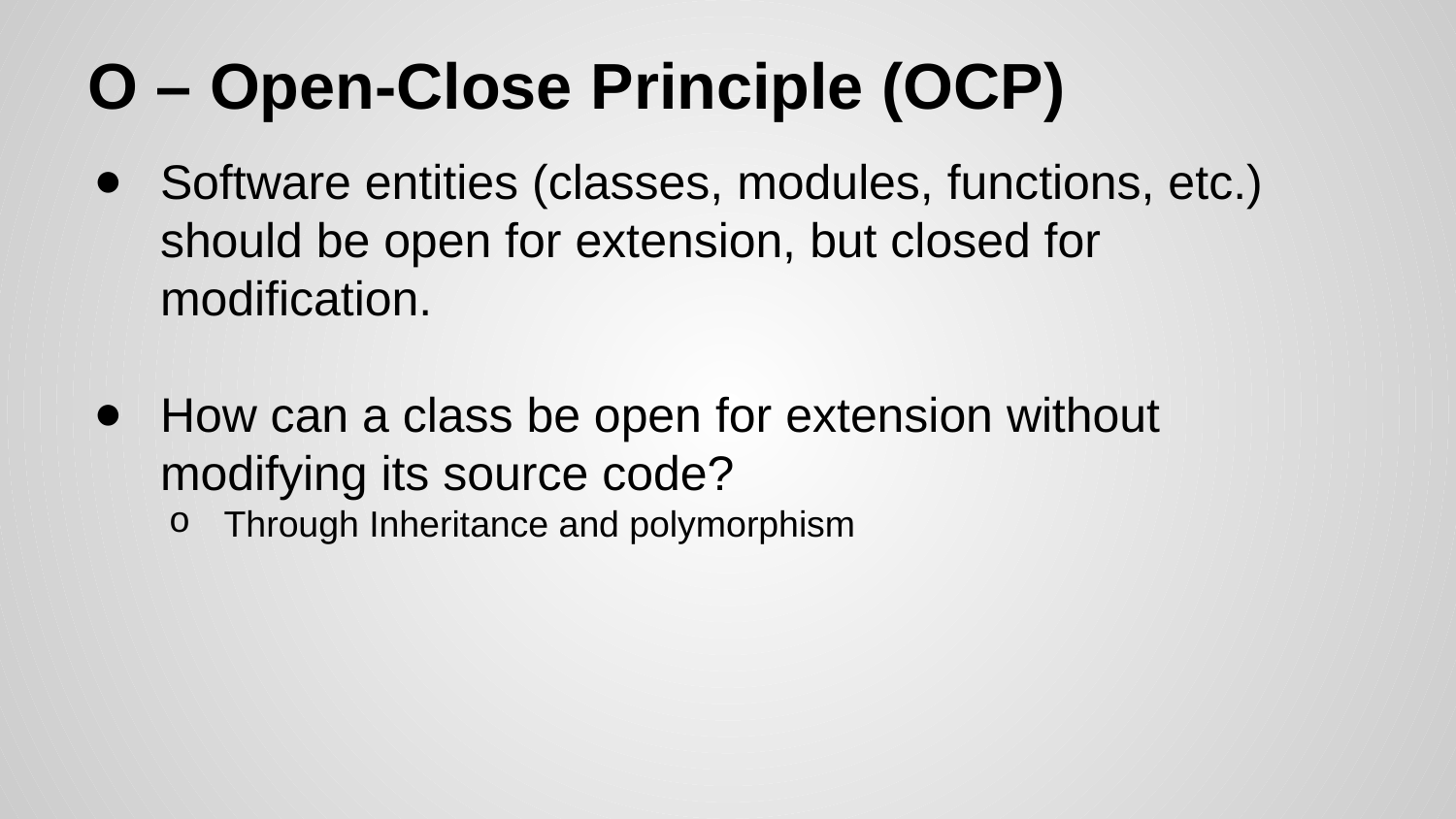

# O – Open-Close Principle (OCP)
Software entities (classes, modules, functions, etc.) should be open for extension, but closed for modification.

How can a class be open for extension without modifying its source code?
Through Inheritance and polymorphism